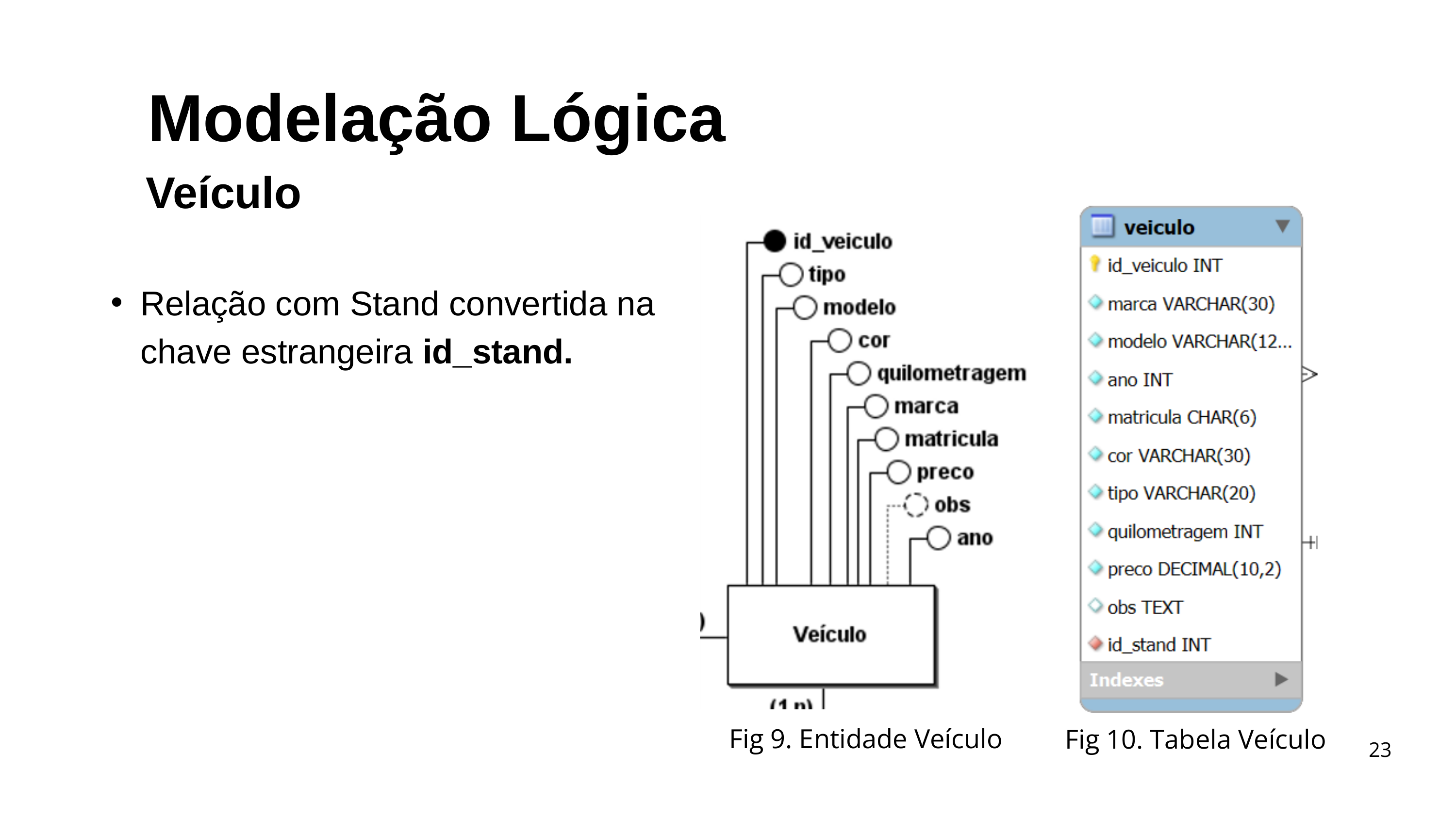

Modelação Lógica
Veículo

Relação com Stand convertida na chave estrangeira id_stand.

Fig 9. Entidade Veículo
Fig 10. Tabela Veículo
23